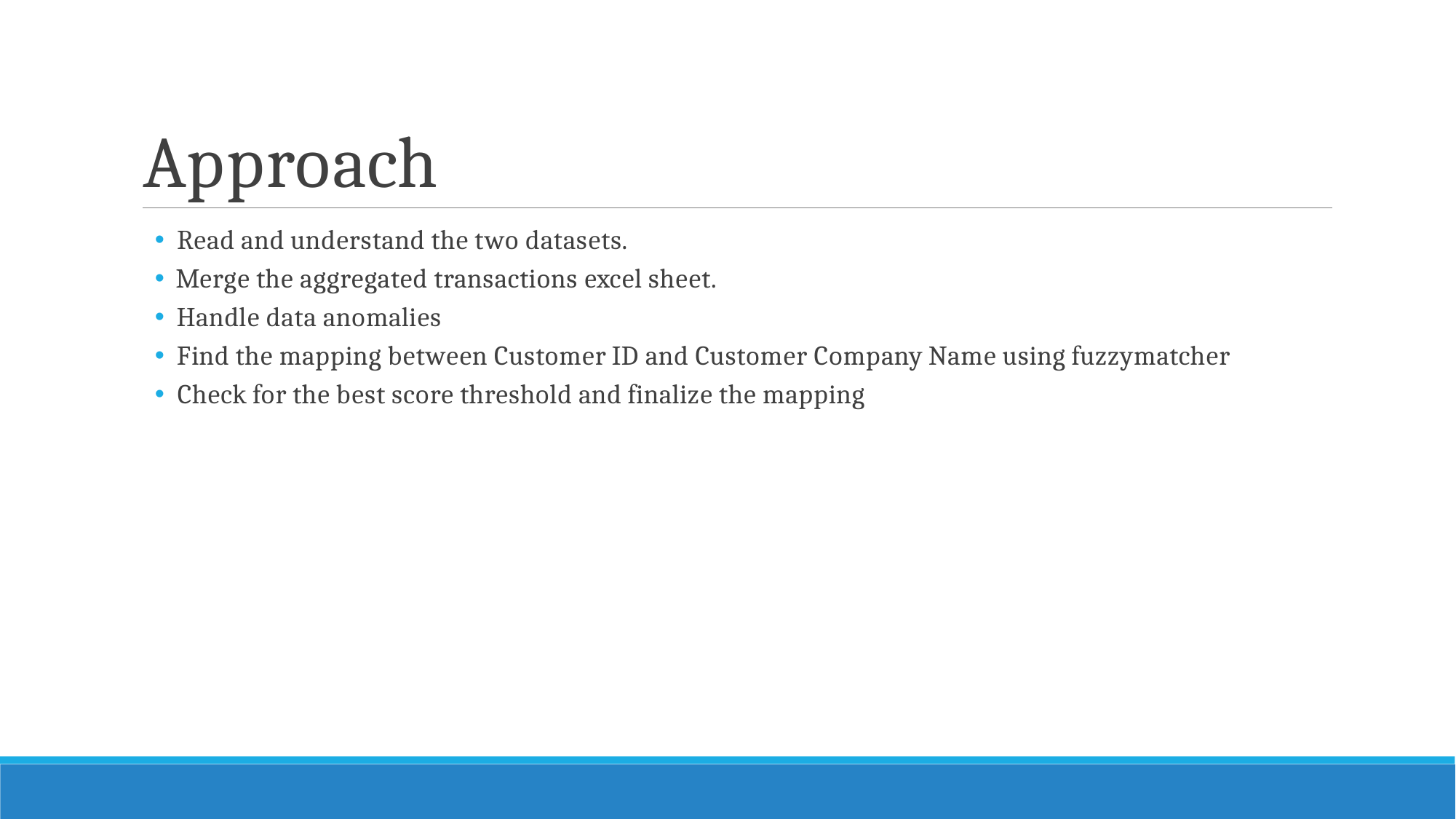

# Approach
Read and understand the two datasets.
Merge the aggregated transactions excel sheet.
Handle data anomalies
Find the mapping between Customer ID and Customer Company Name using fuzzymatcher
Check for the best score threshold and finalize the mapping